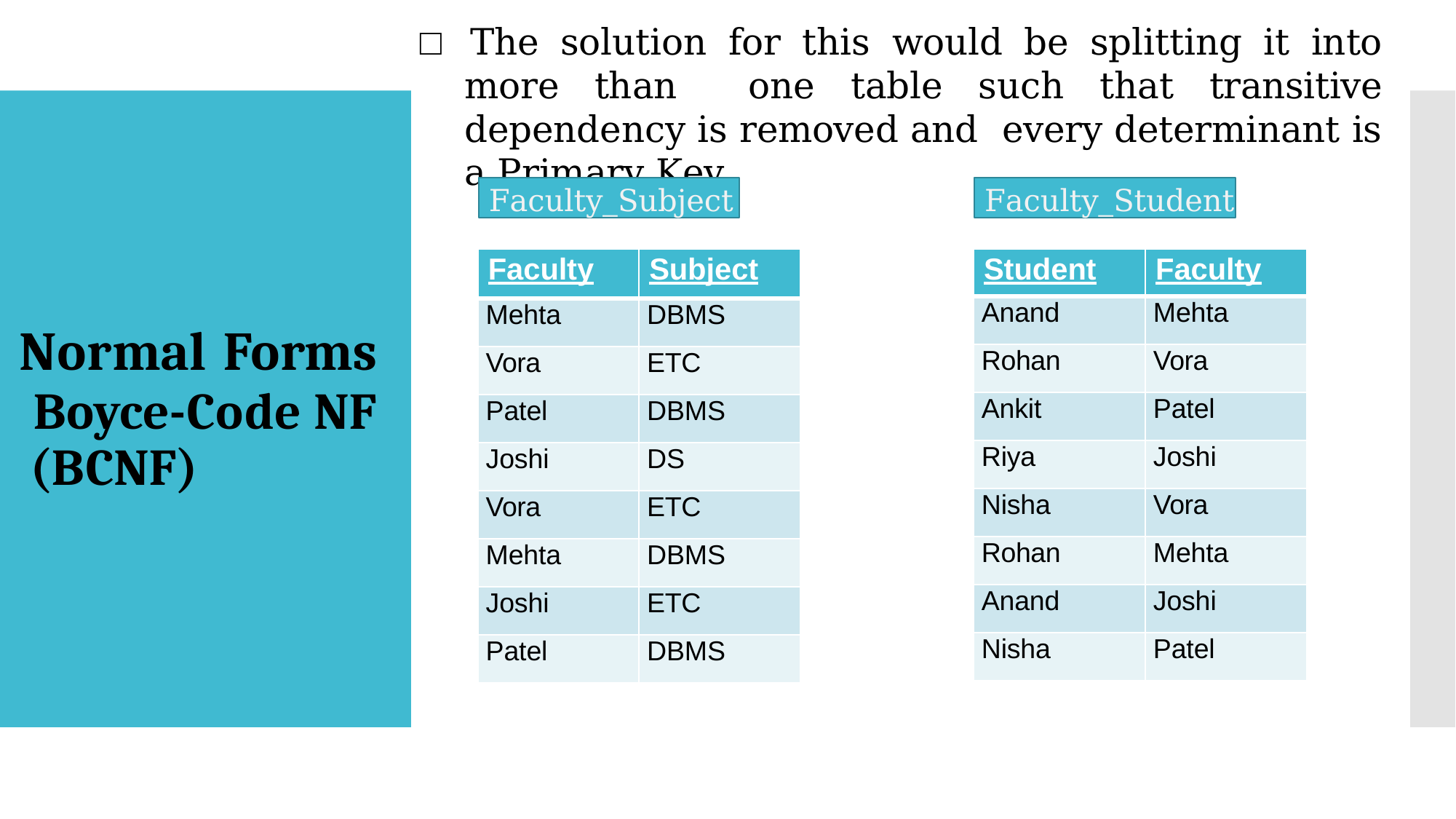

□ The solution for this would be splitting it into more than  one table such that transitive dependency is removed and  every determinant is a Primary Key
Faculty_Subject
Faculty_Student
| Faculty | Subject |
| --- | --- |
| Mehta | DBMS |
| Vora | ETC |
| Patel | DBMS |
| Joshi | DS |
| Vora | ETC |
| Mehta | DBMS |
| Joshi | ETC |
| Patel | DBMS |
| Student | Faculty |
| --- | --- |
| Anand | Mehta |
| Rohan | Vora |
| Ankit | Patel |
| Riya | Joshi |
| Nisha | Vora |
| Rohan | Mehta |
| Anand | Joshi |
| Nisha | Patel |
Normal Forms  Boyce-Code NF  (BCNF)